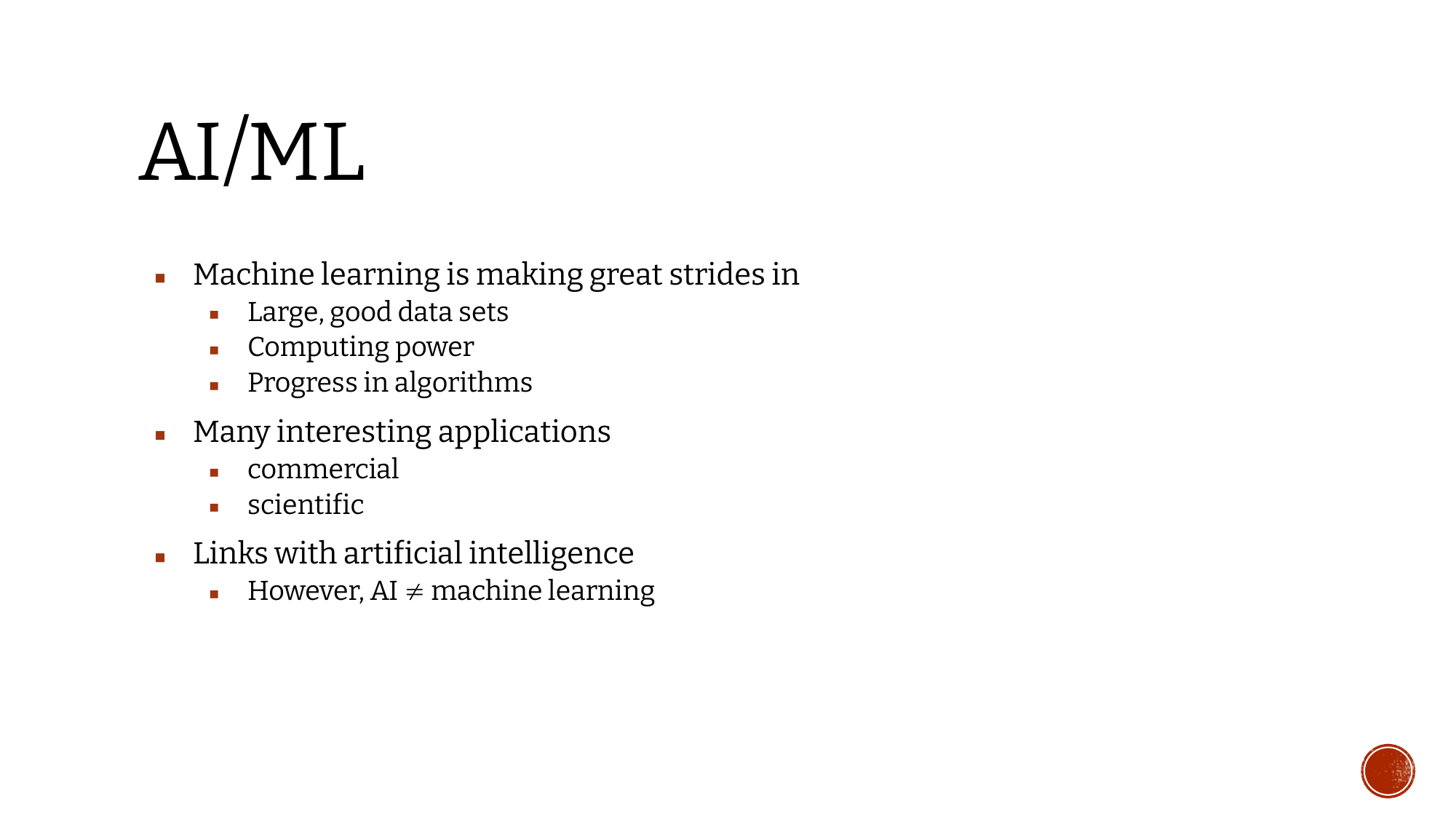

# AI/ML
Machine learning is making great strides in
Large, good data sets
Computing power
Progress in algorithms
Many interesting applications
commercial
scientific
Links with artificial intelligence
However, AI ≠ machine learning